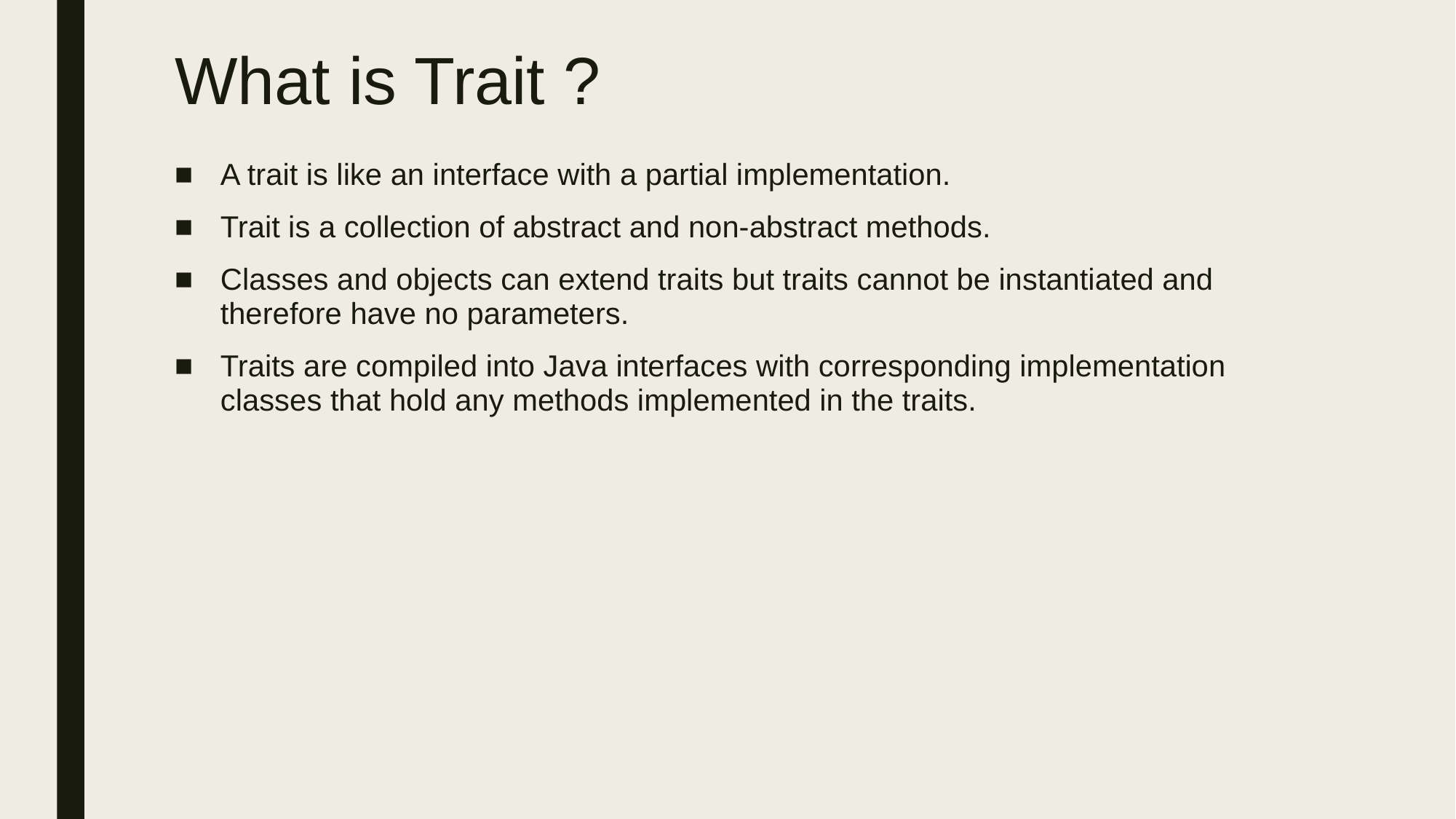

# What is Trait ?
A trait is like an interface with a partial implementation.
Trait is a collection of abstract and non-abstract methods.
Classes and objects can extend traits but traits cannot be instantiated and  therefore have no parameters.
Traits are compiled into Java interfaces with corresponding implementation classes that hold any methods implemented in the traits.